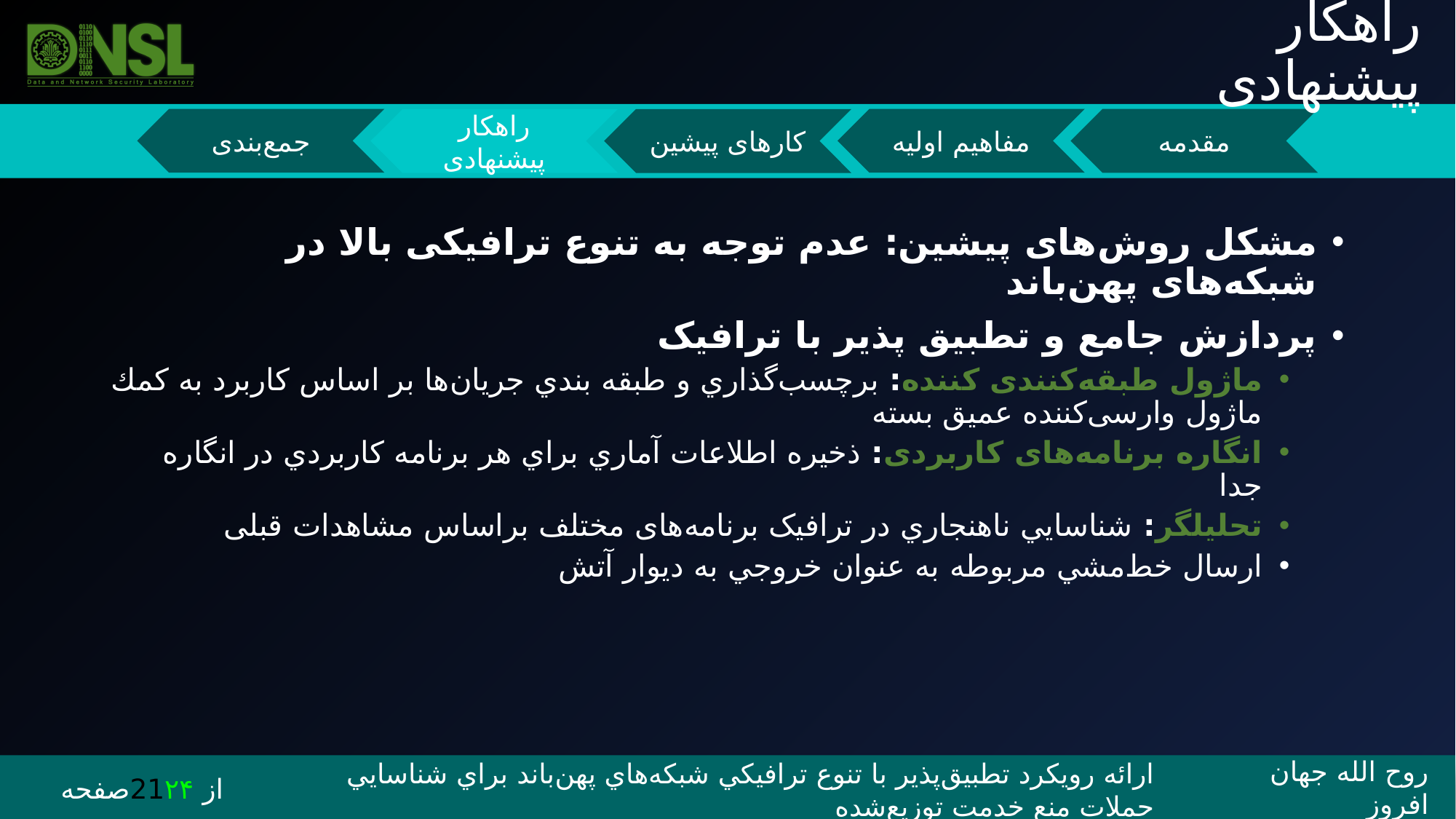

راهکار پیشنهادی
مشکل روش‌های پیشین: عدم توجه به تنوع ترافیکی بالا در شبکه‌های پهن‌باند
پردازش جامع و تطبیق پذیر با ترافیک
ماژول طبقه‌کنندی کننده: برچسب‌گذاري و طبقه بندي جريان‌ها بر اساس كاربرد به كمك ماژول وارسی‌کننده عمیق بسته
انگاره برنامه‌های کاربردی: ذخيره اطلاعات آماري براي هر برنامه كاربردي در انگاره جدا
تحلیلگر: شناسايي ناهنجاري در ترافیک برنامه‌های مختلف براساس مشاهدات قبلی
ارسال خط‌مشي مربوطه به عنوان خروجي به ديوار آتش